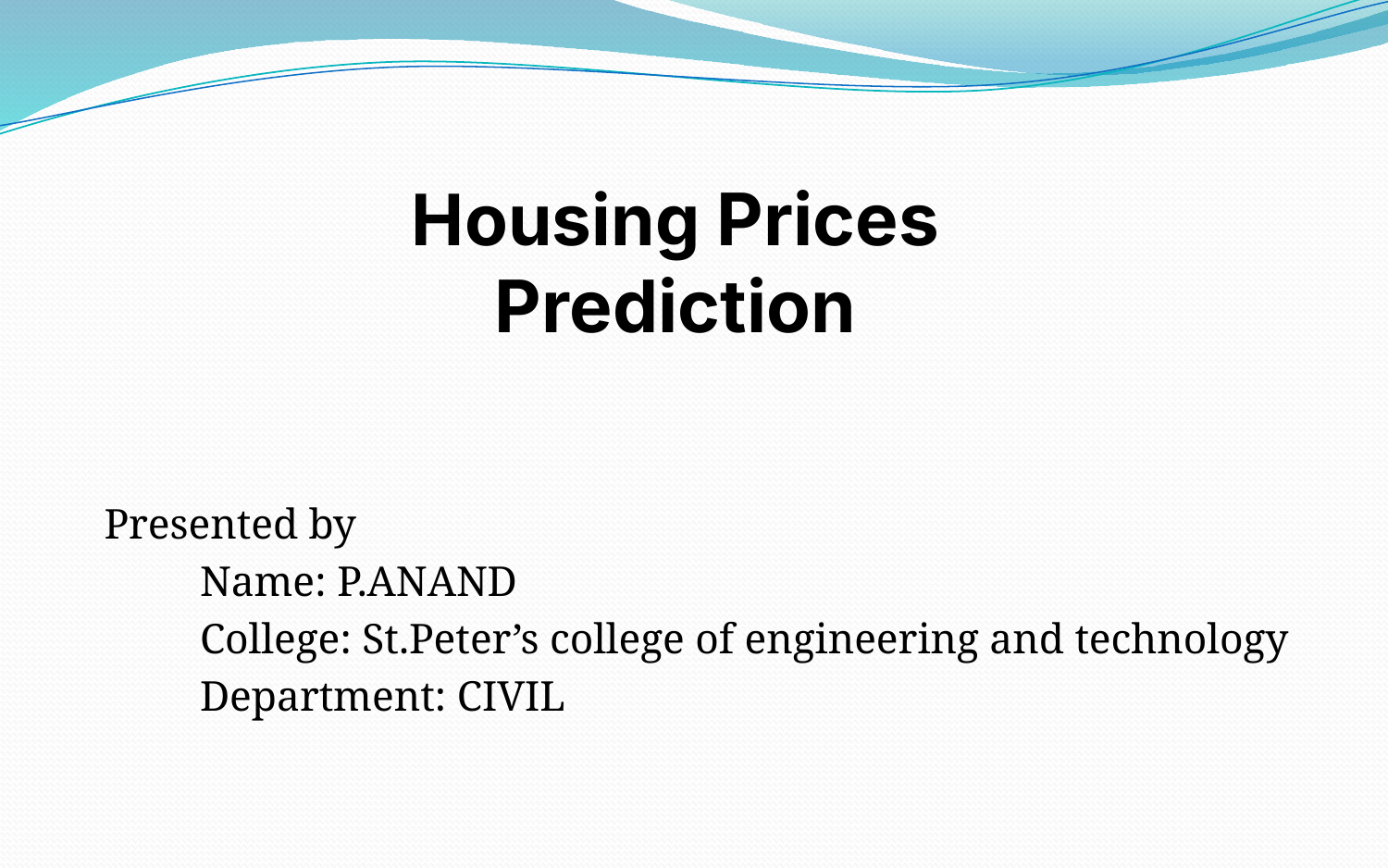

# Housing Prices Prediction
Presented by
         Name: P.ANAND
         College: St.Peter’s college of engineering and technology
         Department: CIVIL